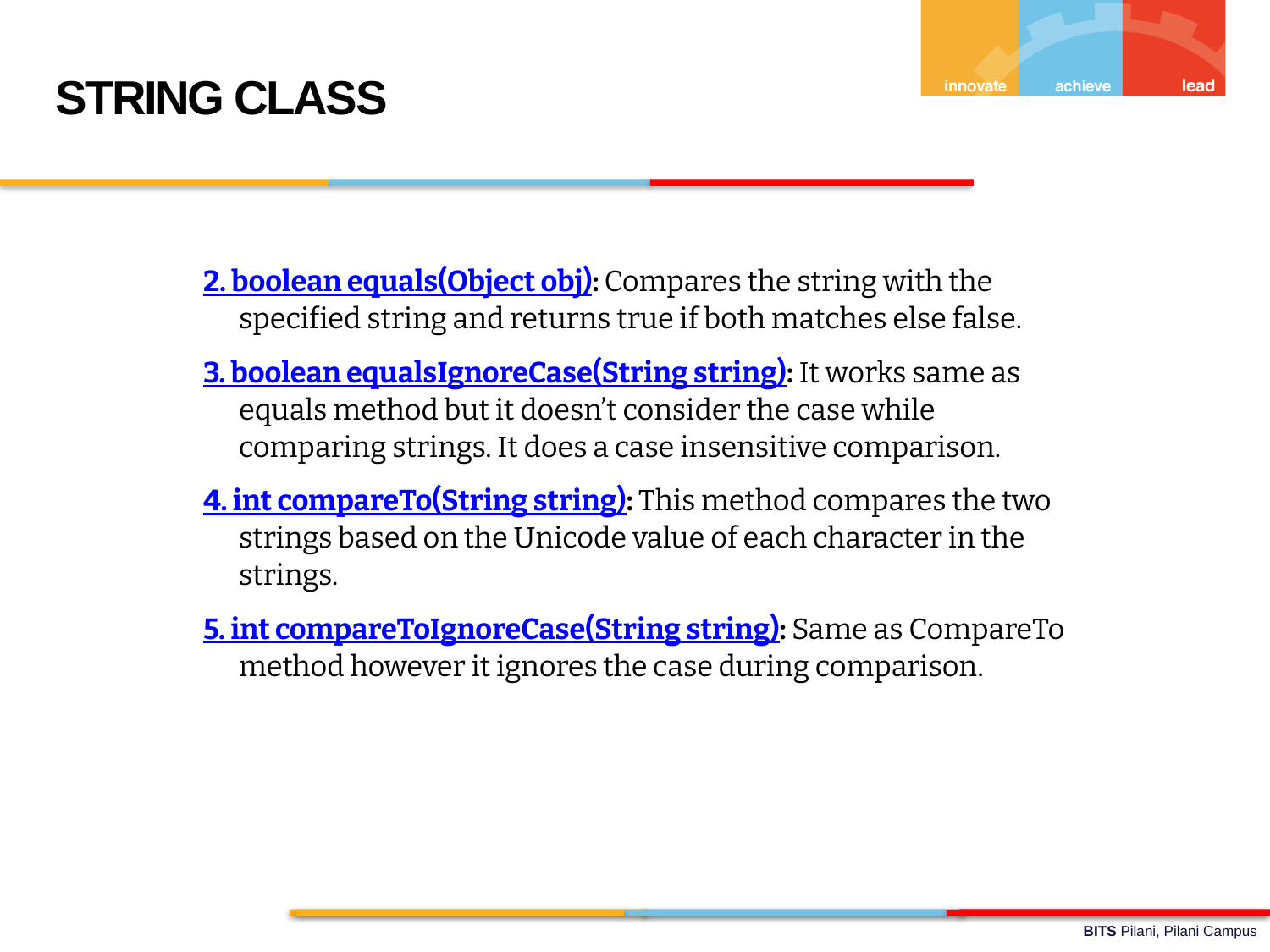

STRING CLASS
2. boolean equals(Object obj): Compares the string with the specified string and returns true if both matches else false.
3. boolean equalsIgnoreCase(String string): It works same as equals method but it doesn’t consider the case while comparing strings. It does a case insensitive comparison.
4. int compareTo(String string): This method compares the two strings based on the Unicode value of each character in the strings.
5. int compareToIgnoreCase(String string): Same as CompareTo method however it ignores the case during comparison.